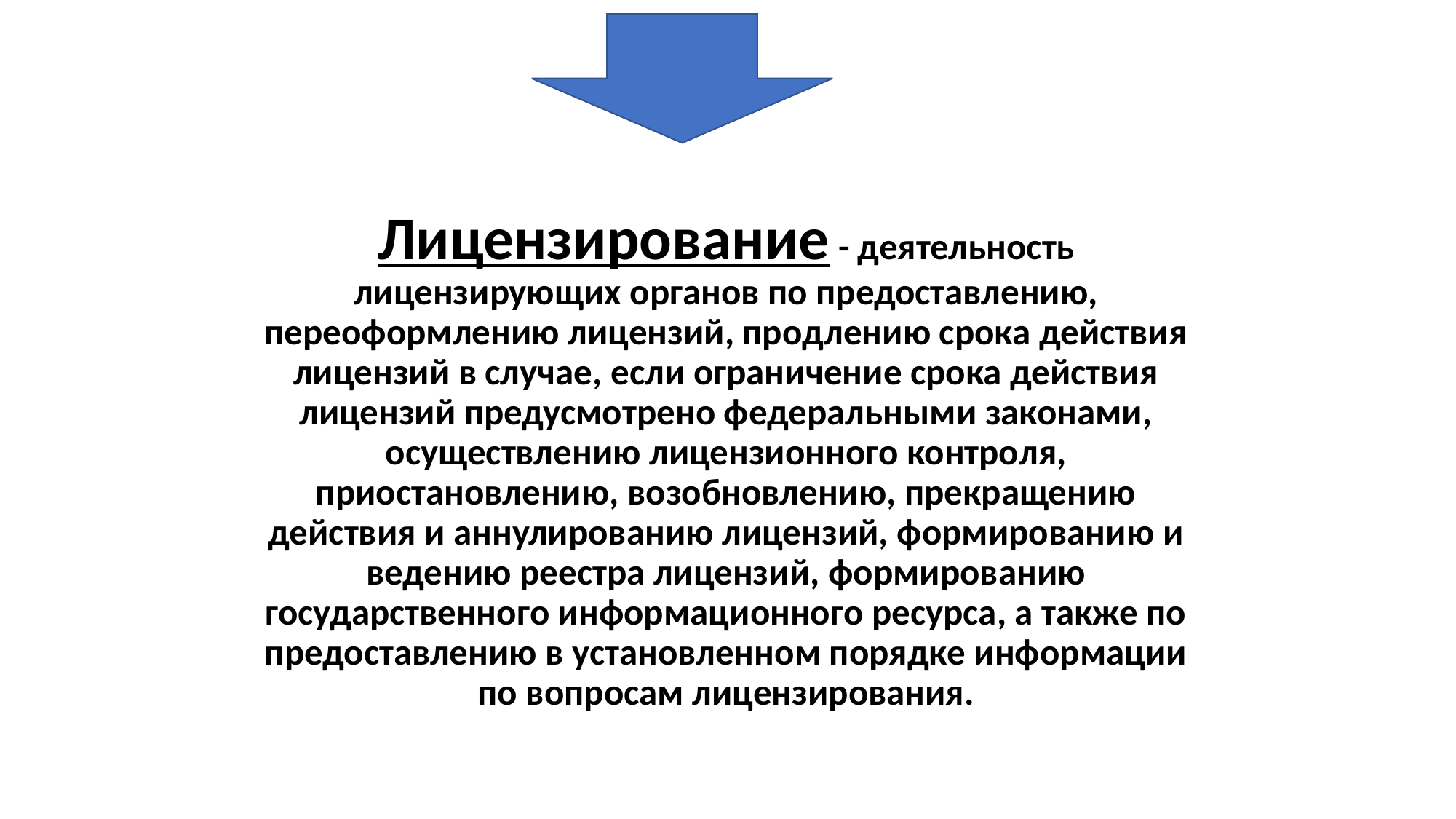

Лицензирование - деятельность лицензирующих органов по предоставлению, переоформлению лицензий, продлению срока действия лицензий в случае, если ограничение срока действия лицензий предусмотрено федеральными законами, осуществлению лицензионного контроля, приостановлению, возобновлению, прекращению действия и аннулированию лицензий, формированию и ведению реестра лицензий, формированию государственного информационного ресурса, а также по предоставлению в установленном порядке информации по вопросам лицензирования.